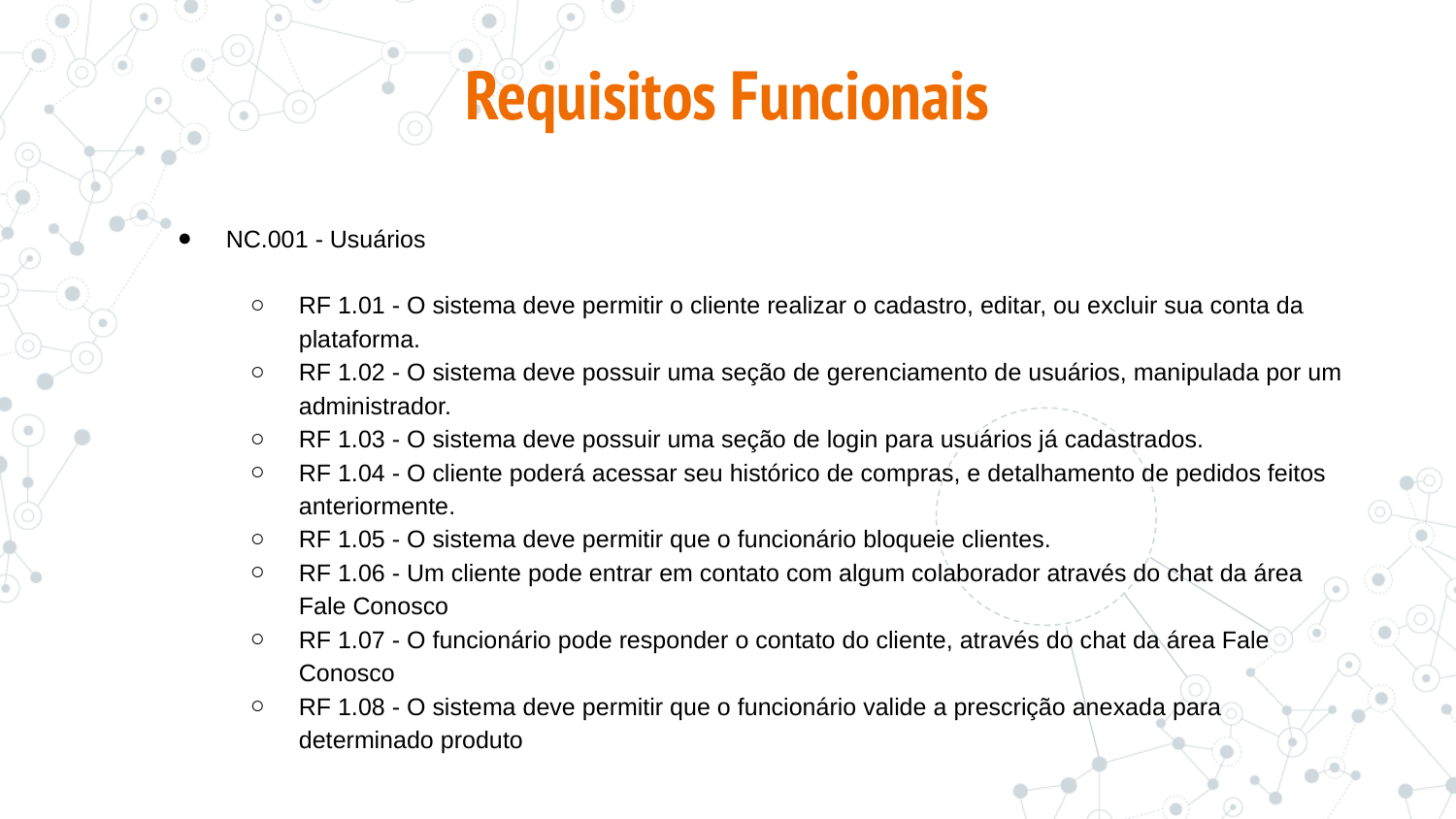

Requisitos Funcionais
NC.001 - Usuários

RF 1.01 - O sistema deve permitir o cliente realizar o cadastro, editar, ou excluir sua conta da plataforma.
RF 1.02 - O sistema deve possuir uma seção de gerenciamento de usuários, manipulada por um administrador.
RF 1.03 - O sistema deve possuir uma seção de login para usuários já cadastrados.
RF 1.04 - O cliente poderá acessar seu histórico de compras, e detalhamento de pedidos feitos anteriormente.
RF 1.05 - O sistema deve permitir que o funcionário bloqueie clientes.
RF 1.06 - Um cliente pode entrar em contato com algum colaborador através do chat da área Fale Conosco
RF 1.07 - O funcionário pode responder o contato do cliente, através do chat da área Fale Conosco
RF 1.08 - O sistema deve permitir que o funcionário valide a prescrição anexada para determinado produto